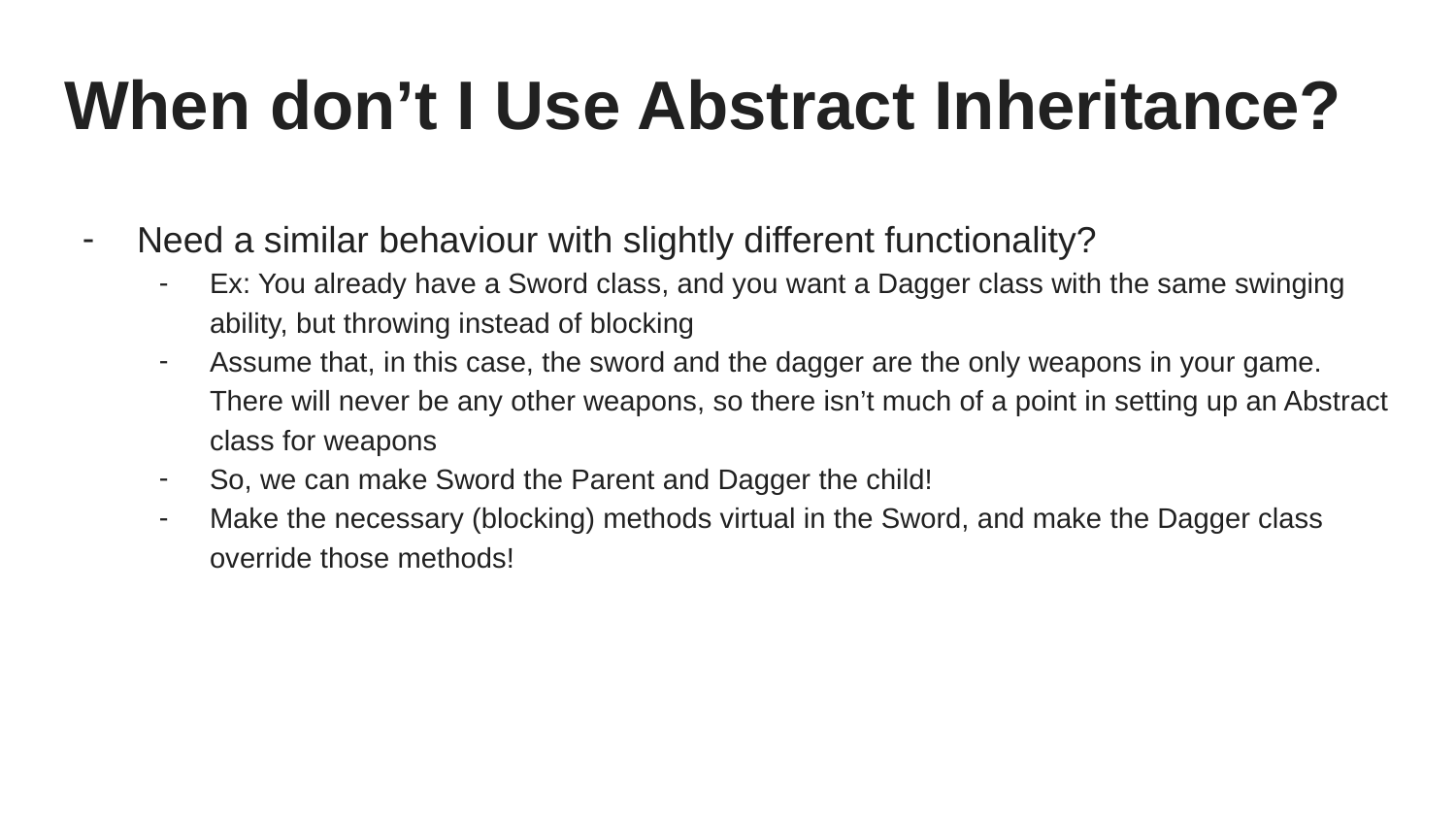

# When don’t I Use Abstract Inheritance?
Need a similar behaviour with slightly different functionality?
Ex: You already have a Sword class, and you want a Dagger class with the same swinging ability, but throwing instead of blocking
Assume that, in this case, the sword and the dagger are the only weapons in your game. There will never be any other weapons, so there isn’t much of a point in setting up an Abstract class for weapons
So, we can make Sword the Parent and Dagger the child!
Make the necessary (blocking) methods virtual in the Sword, and make the Dagger class override those methods!